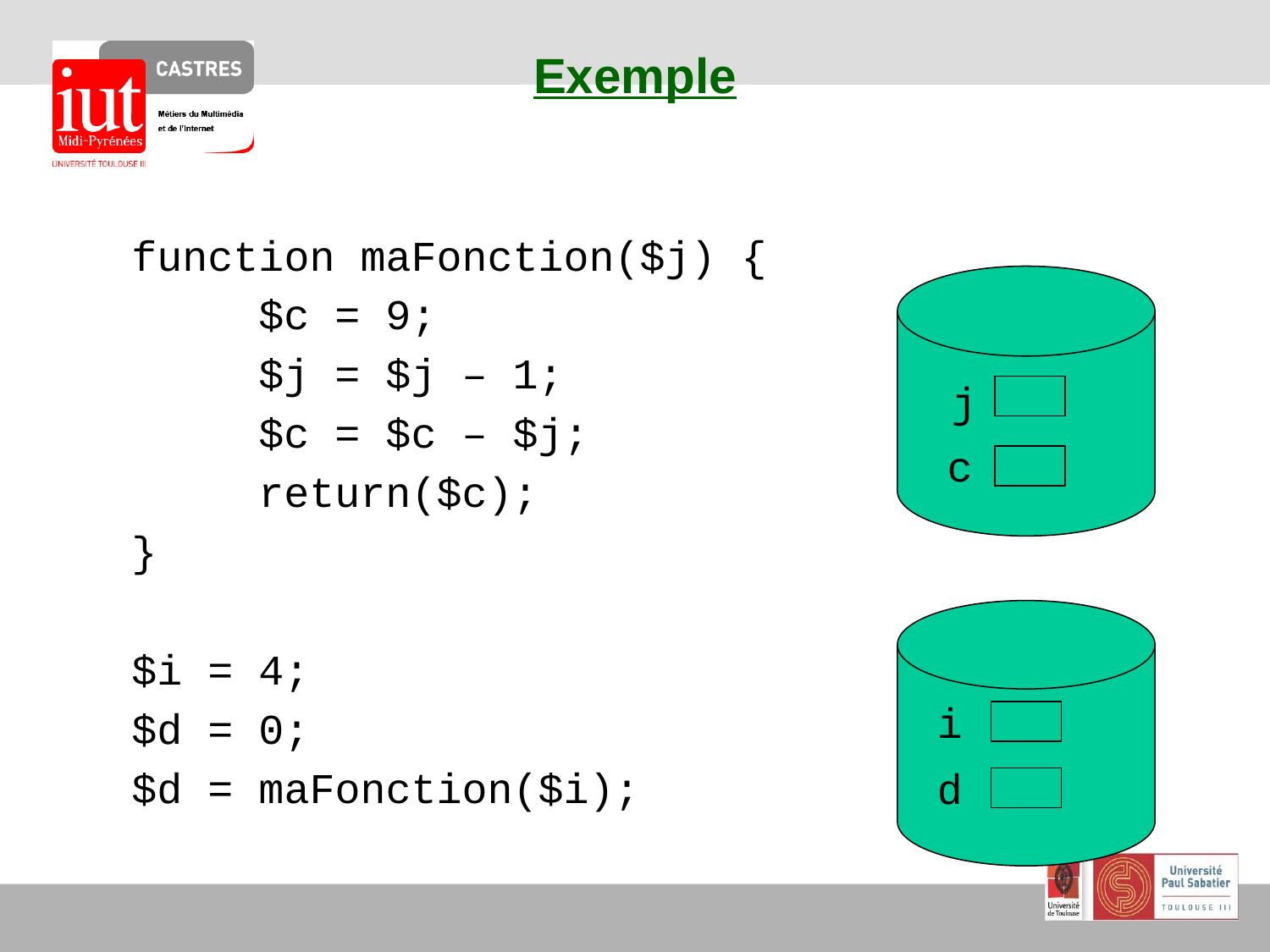

# Exemple
function maFonction($j) {
	$c = 9;
	$j = $j – 1;
	$c = $c – $j;
	return($c);
}

$i = 4;
$d = 0;
$d = maFonction($i);

j

c

i

d